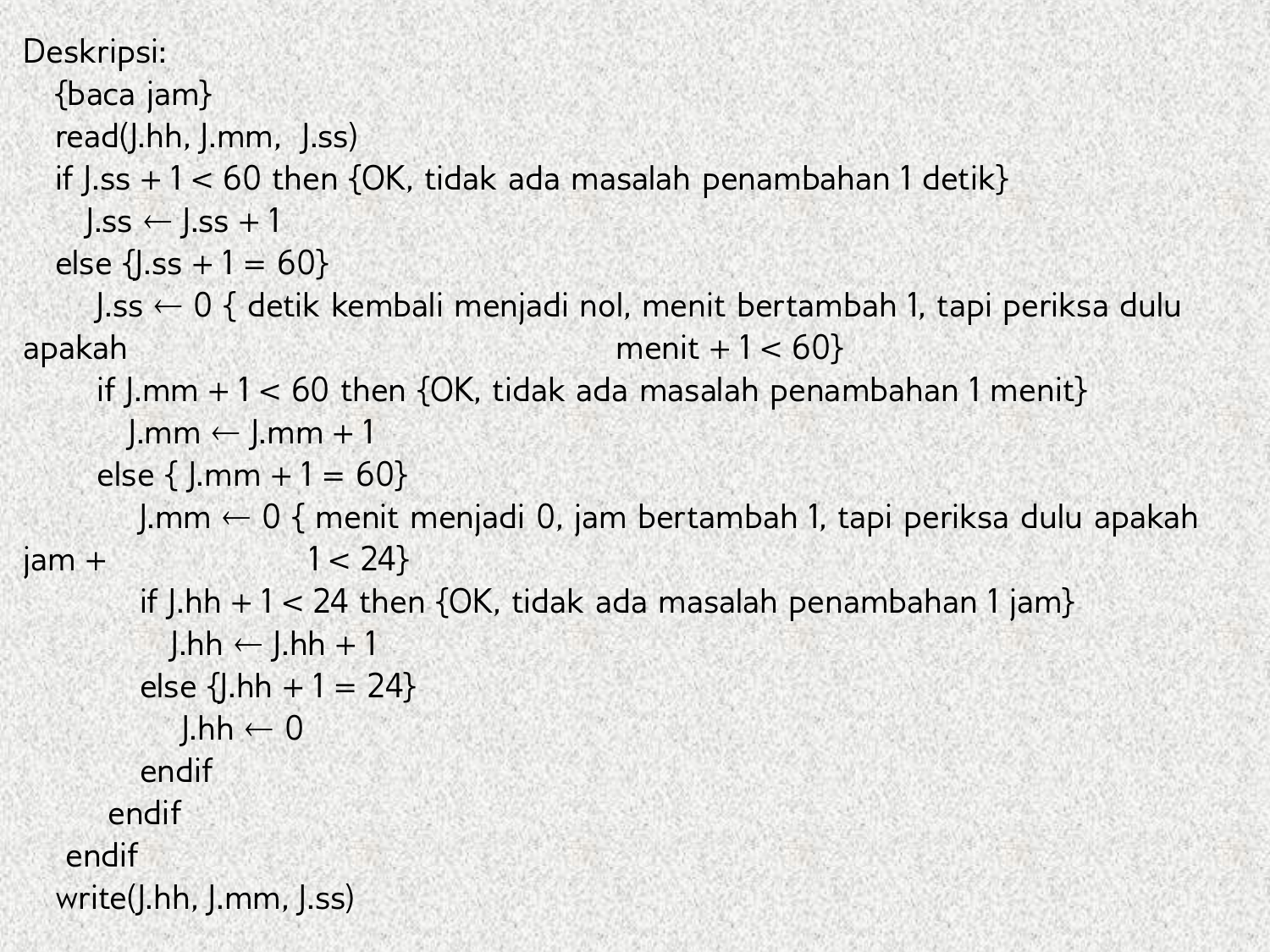

Deskripsi:
   {baca jam}
   read(J.hh, J.mm,  J.ss)
   if J.ss + 1 < 60 then {OK, tidak ada masalah penambahan 1 detik}
      J.ss ← J.ss + 1
   else {J.ss + 1 = 60}
       J.ss ← 0 { detik kembali menjadi nol, menit bertambah 1, tapi periksa dulu apakah                           	        menit + 1 < 60}
       if J.mm + 1 < 60 then {OK, tidak ada masalah penambahan 1 menit}
          J.mm ← J.mm + 1
       else { J.mm + 1 = 60}
           J.mm ← 0 { menit menjadi 0, jam bertambah 1, tapi periksa dulu apakah jam + 	               1 < 24}
           if J.hh + 1 < 24 then {OK, tidak ada masalah penambahan 1 jam}
              J.hh ← J.hh + 1
           else {J.hh + 1 = 24}
               J.hh ← 0
           endif
        endif
    endif
   write(J.hh, J.mm, J.ss)